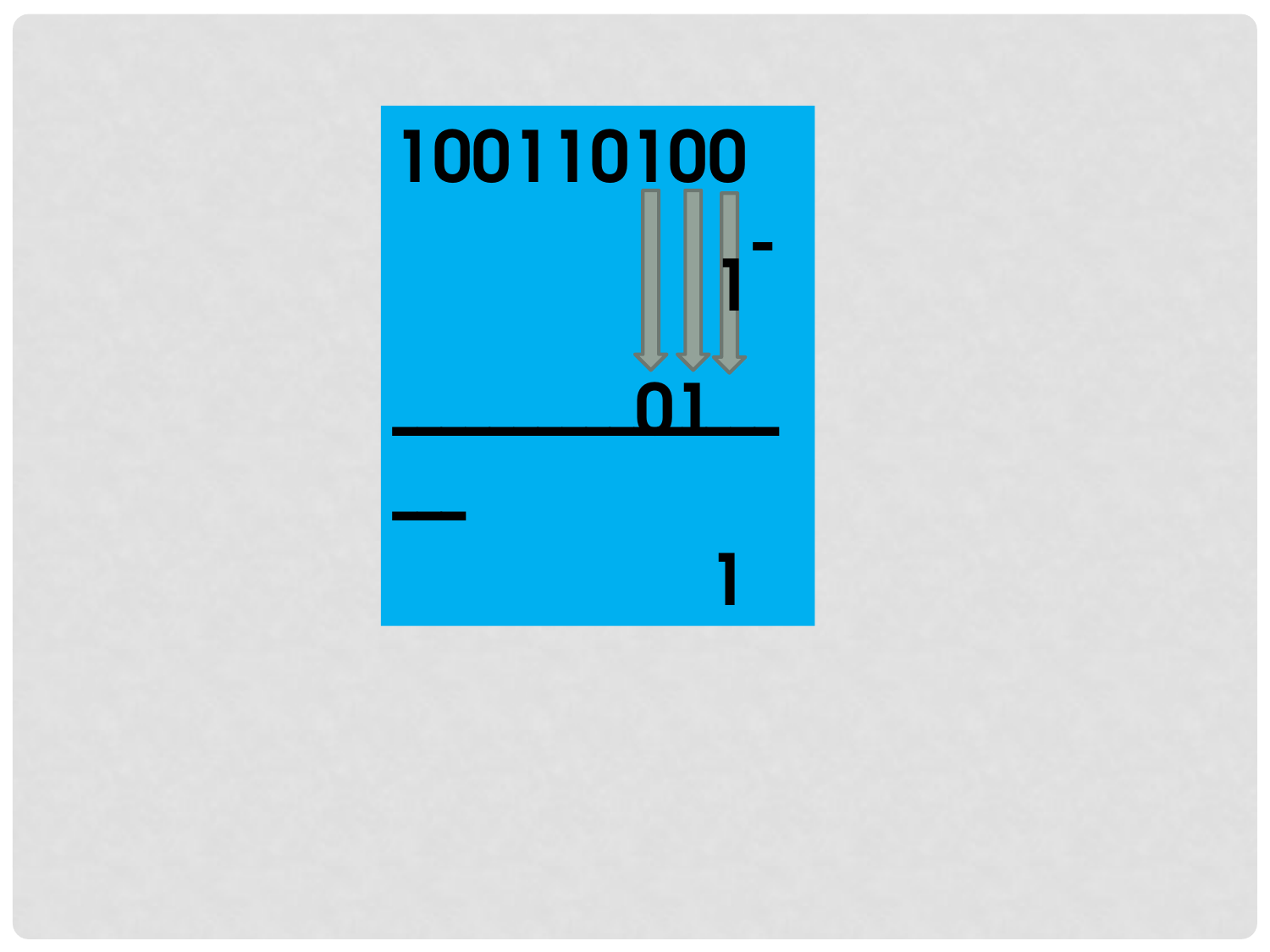

100110100
                  -
ـــــــــــــــــــ
                1

1
0
1